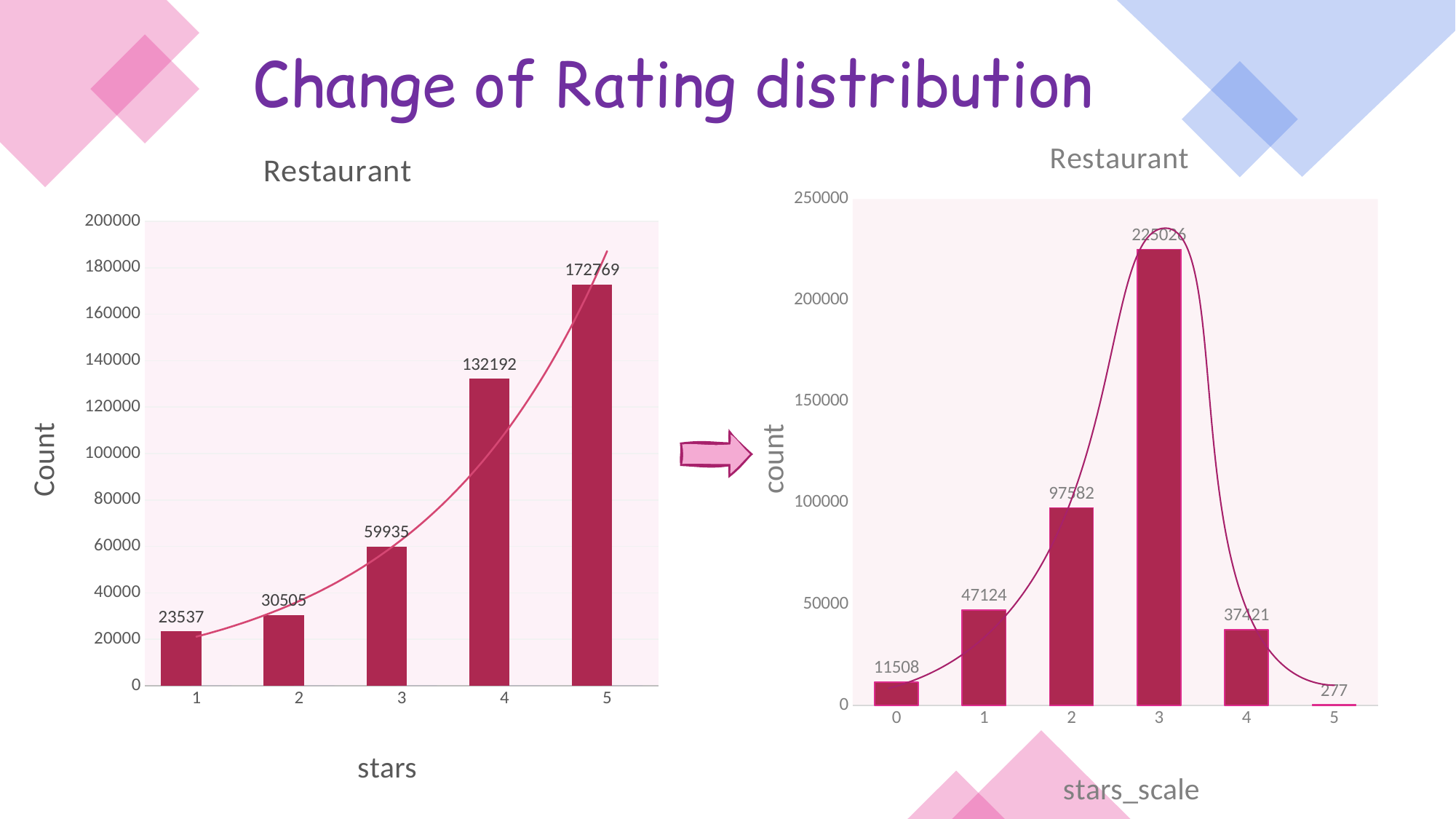

Change of Rating distribution

### Chart: Restaurant

| Category | count |
|---|---|
| 0 | 11508.0 |
| 1 | 47124.0 |
| 2 | 97582.0 |
| 3 | 225026.0 |
| 4 | 37421.0 |
| 5 | 277.0 |

### Chart: Restaurant

| Category | 1 | star |
|---|---|---|